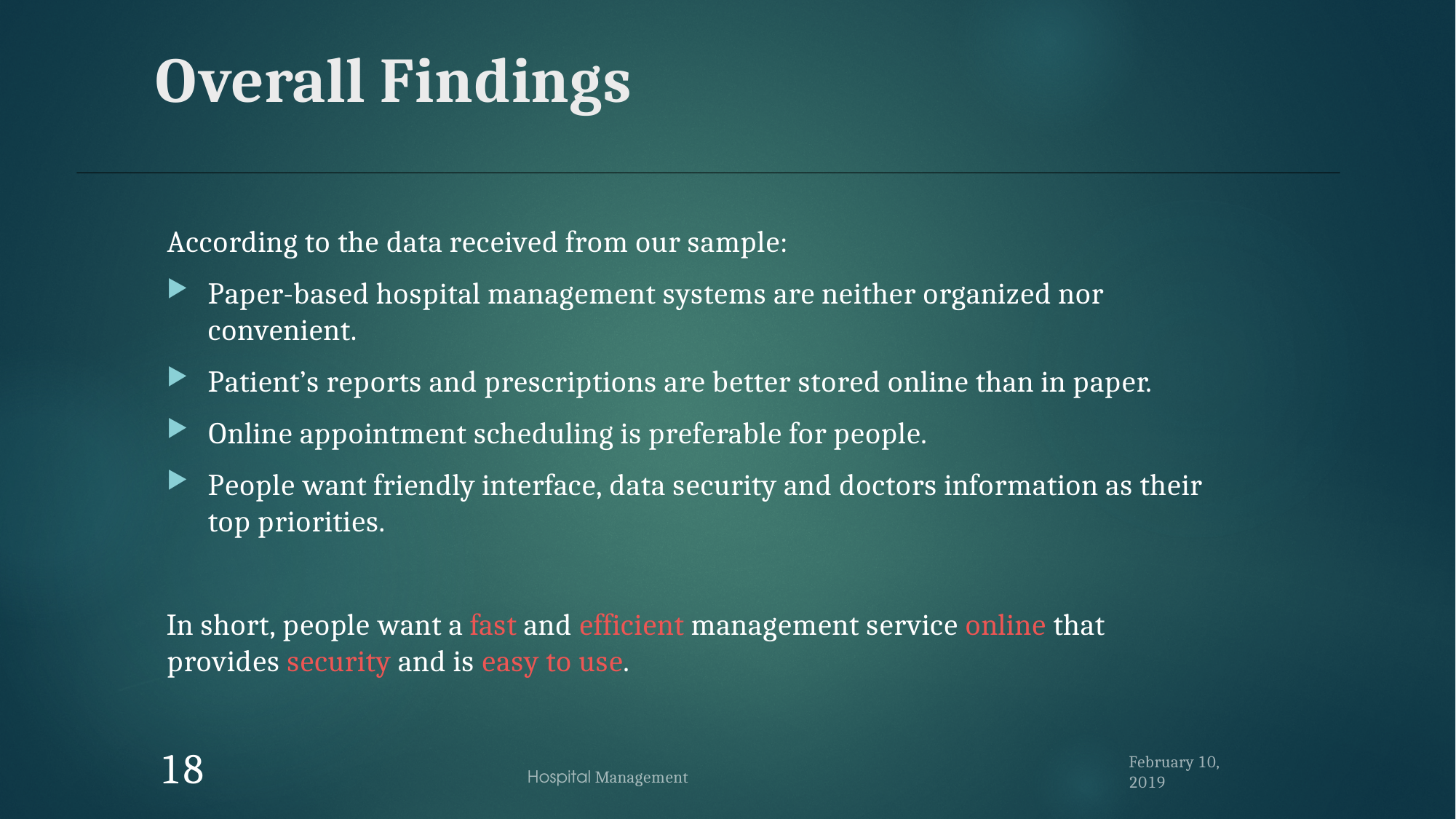

# Overall Findings
According to the data received from our sample:
Paper-based hospital management systems are neither organized nor convenient.
Patient’s reports and prescriptions are better stored online than in paper.
Online appointment scheduling is preferable for people.
People want friendly interface, data security and doctors information as their top priorities.

In short, people want a fast and efficient management service online that provides security and is easy to use.

18